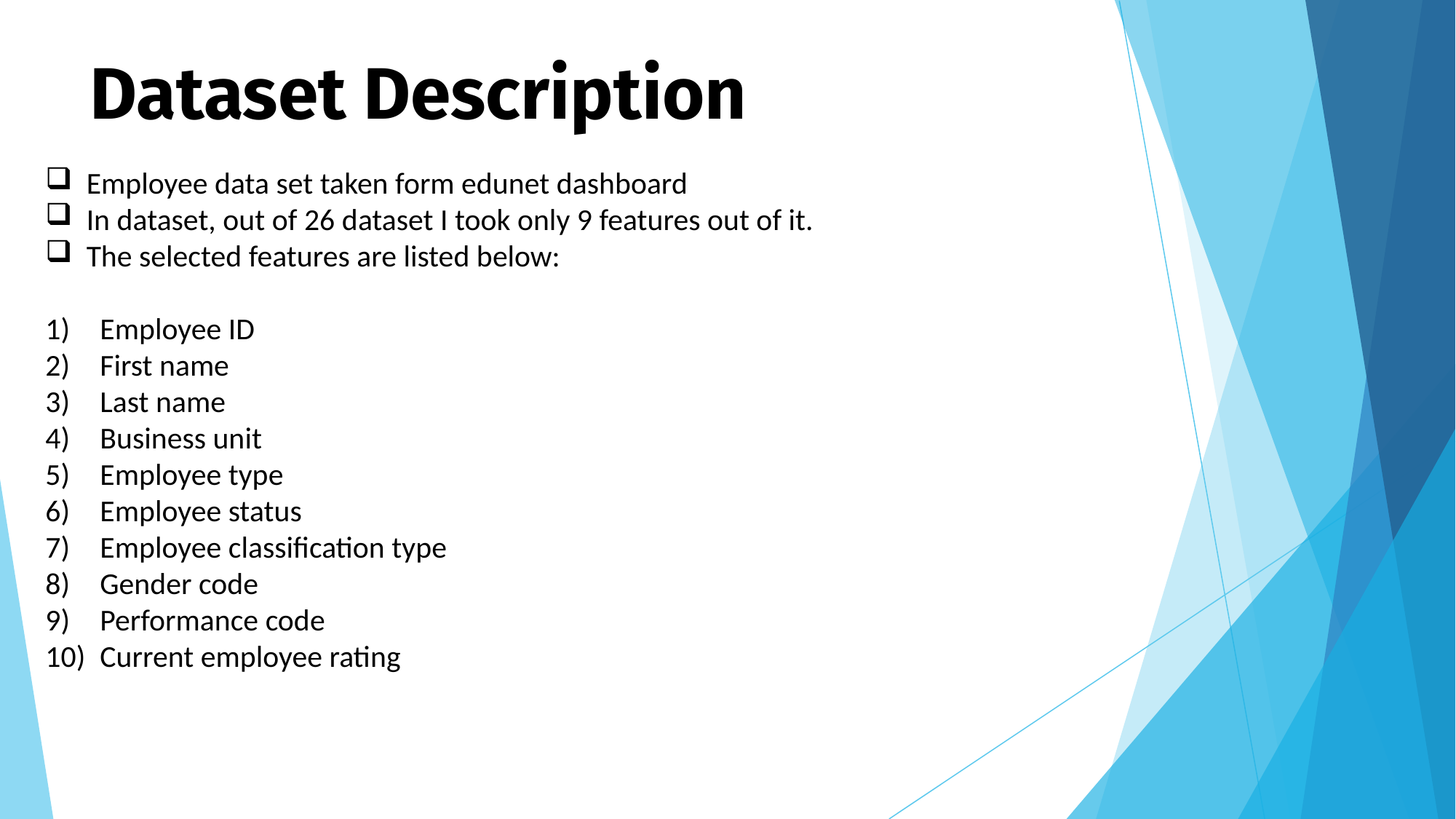

# Dataset Description
Employee data set taken form edunet dashboard
In dataset, out of 26 dataset I took only 9 features out of it.
The selected features are listed below:

Employee ID
First name
Last name
Business unit
Employee type
Employee status
Employee classification type
Gender code
Performance code
Current employee rating